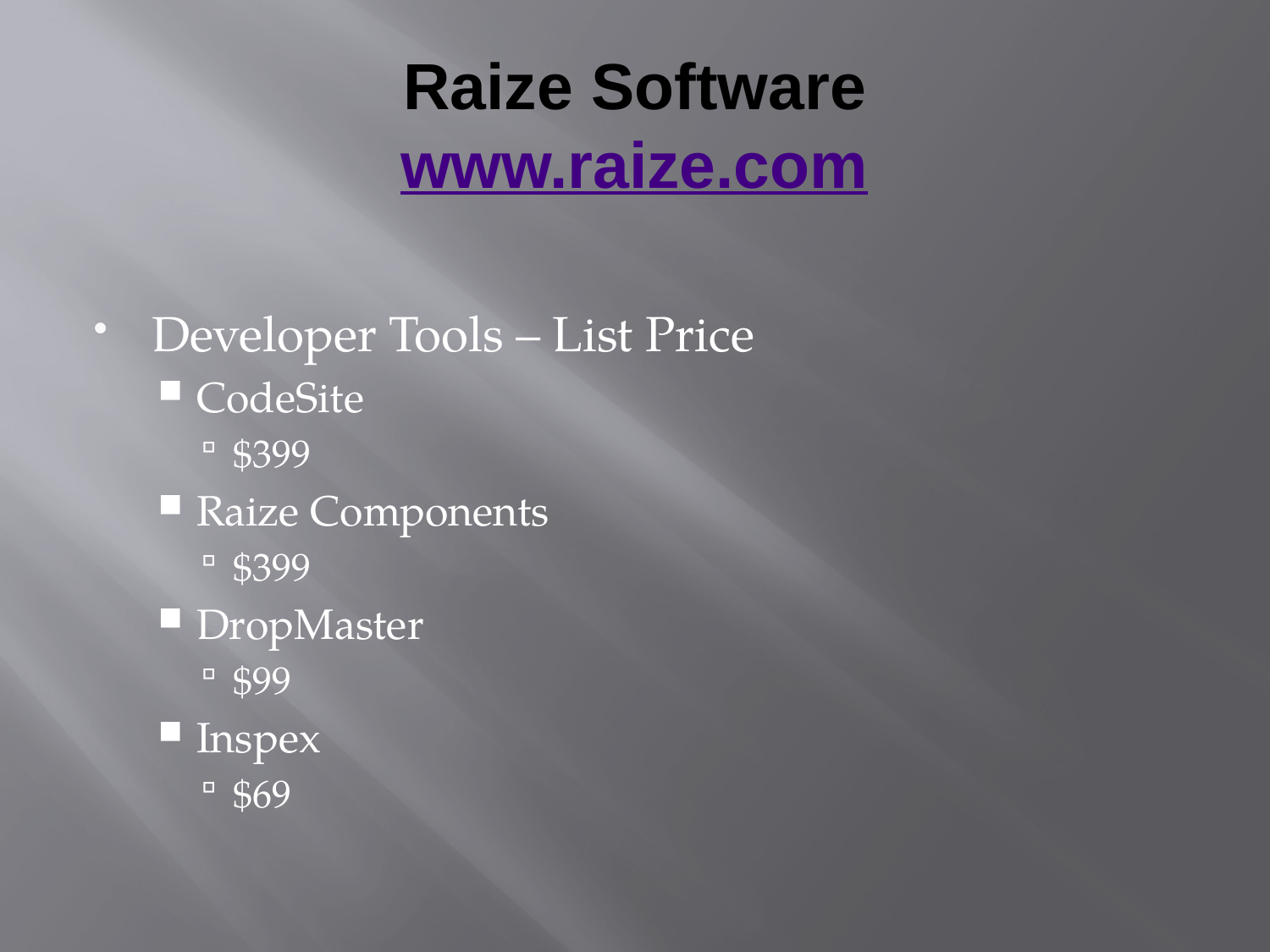

# Raize Software www.raize.com
Developer Tools – List Price
CodeSite
$399
Raize Components
$399
DropMaster
$99
Inspex
$69